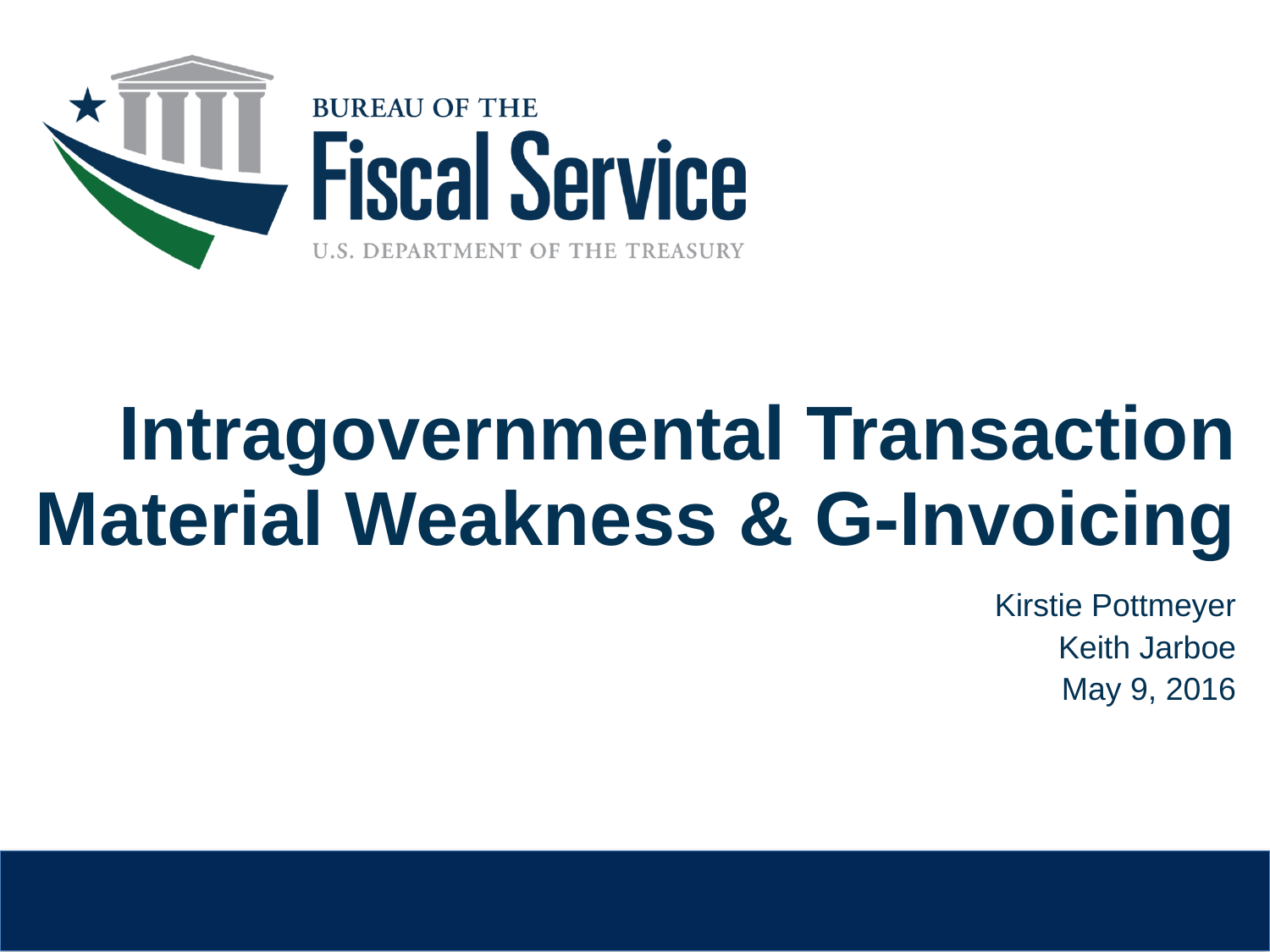

Intragovernmental Transaction Material Weakness & G-Invoicing
Kirstie Pottmeyer
Keith Jarboe
May 9, 2016